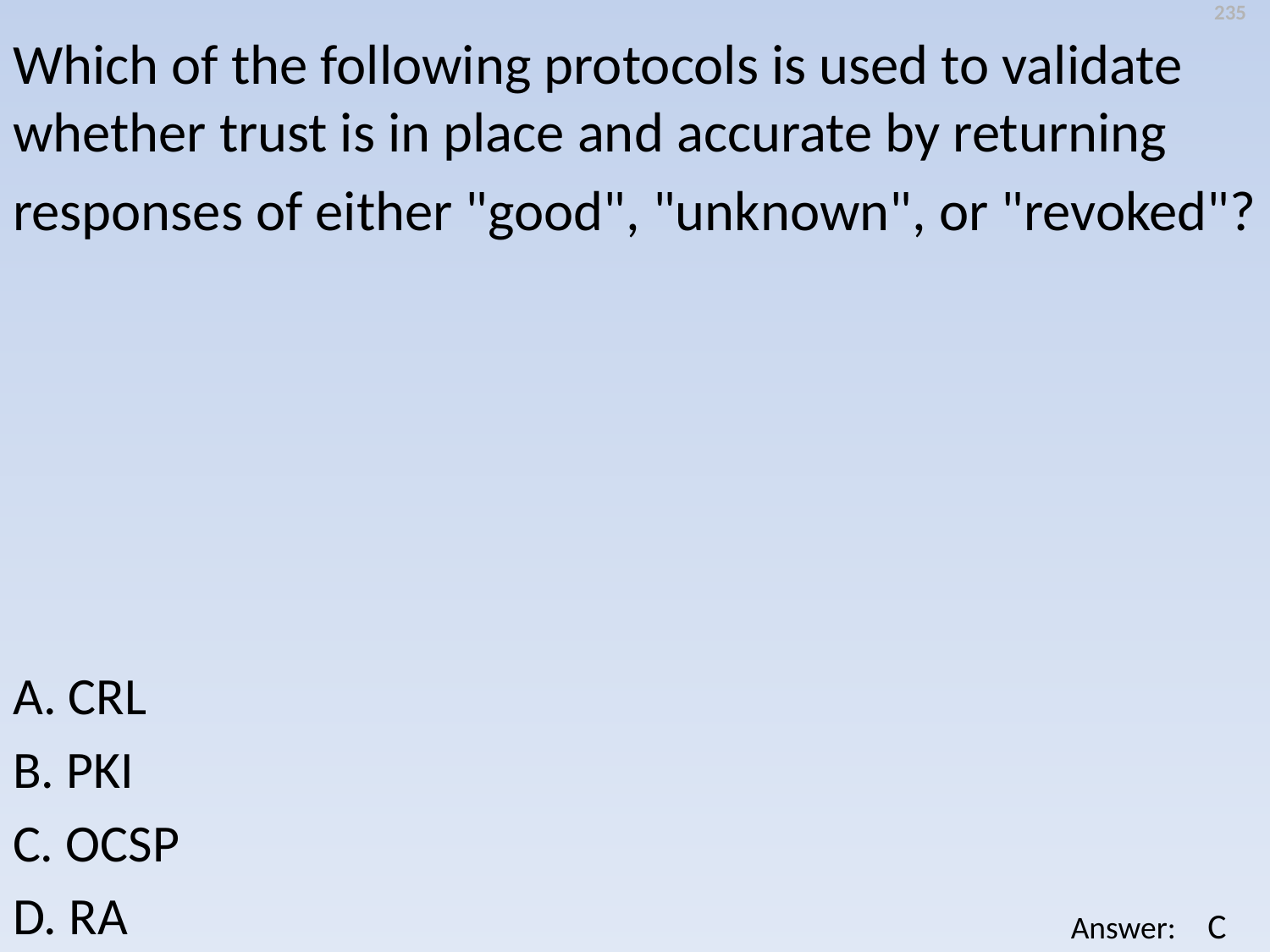

235
Which of the following protocols is used to validate whether trust is in place and accurate by returning
responses of either "good", "unknown", or "revoked"?
A. CRL
B. PKI
C. OCSP
D. RA
C